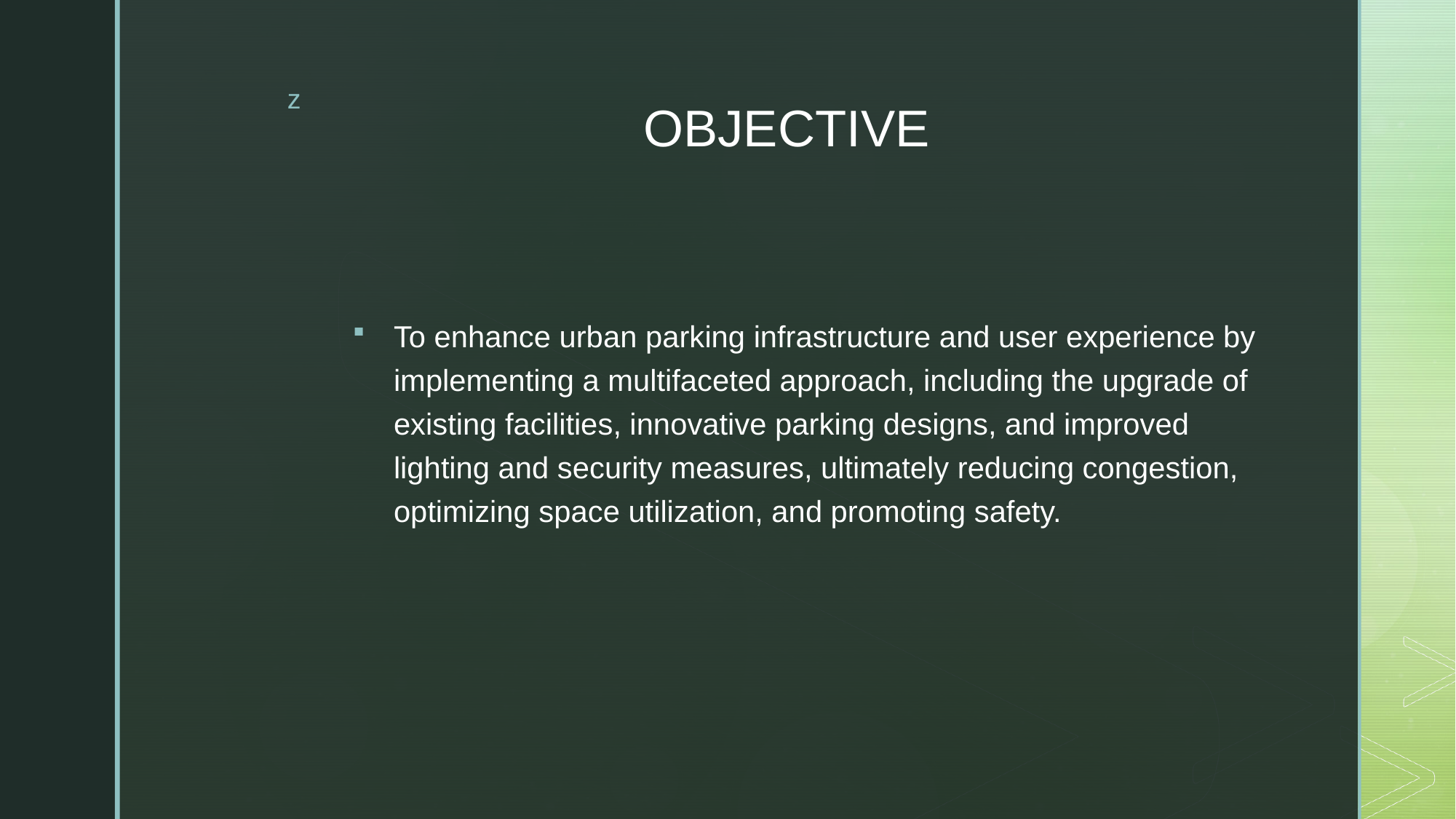

# OBJECTIVE
To enhance urban parking infrastructure and user experience by implementing a multifaceted approach, including the upgrade of existing facilities, innovative parking designs, and improved lighting and security measures, ultimately reducing congestion, optimizing space utilization, and promoting safety.